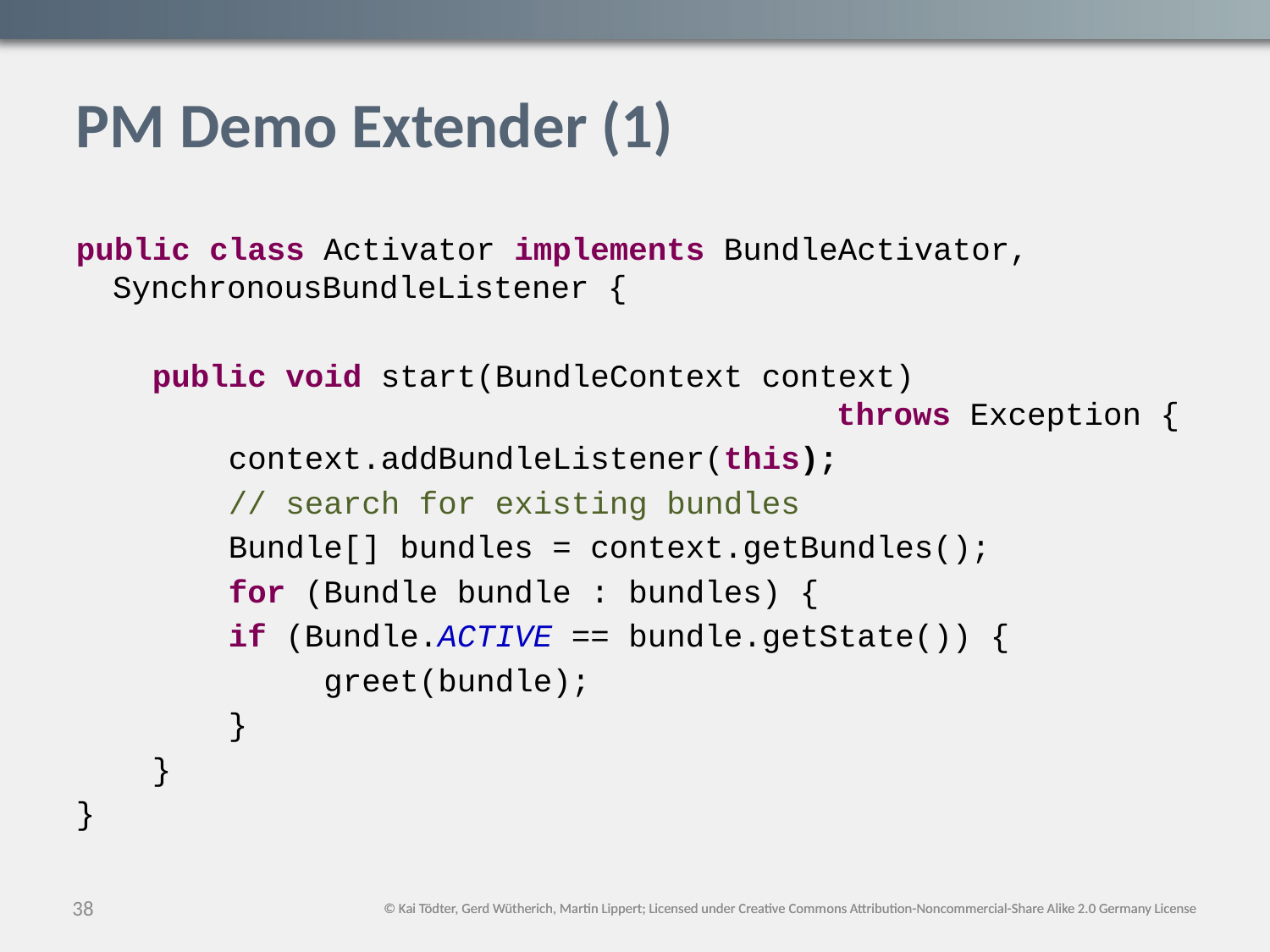

# PM Demo Extender (1)
public class Activator implements BundleActivator, SynchronousBundleListener {

    public void start(BundleContext context)
                                      throws Exception {
        context.addBundleListener(this);
        // search for existing bundles
        Bundle[] bundles = context.getBundles();
        for (Bundle bundle : bundles) {
        if (Bundle.ACTIVE == bundle.getState()) {
             greet(bundle);
        }
    }
}
38